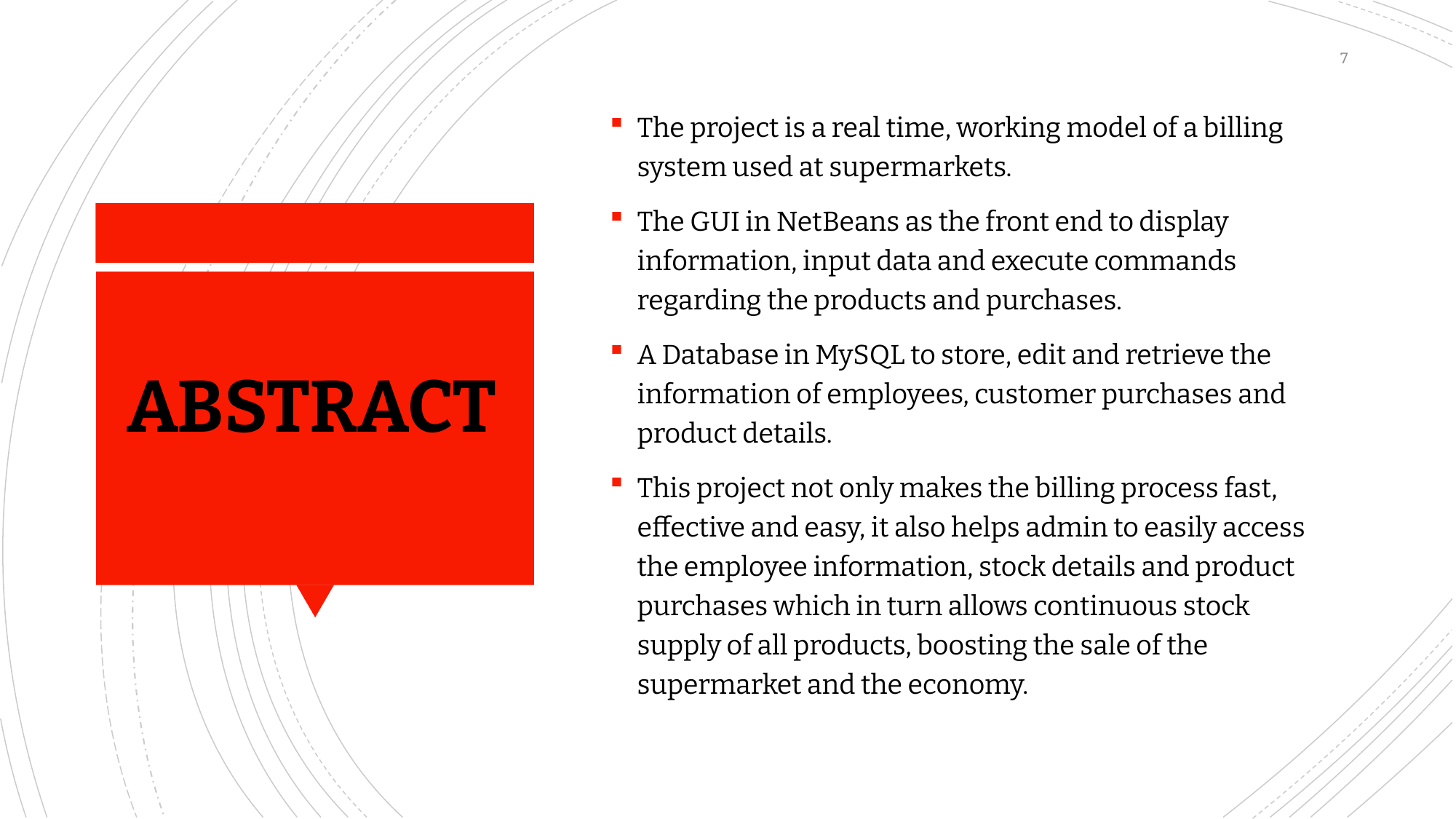

7
The project is a real time, working model of a billing system used at supermarkets.
The GUI in NetBeans as the front end to display information, input data and execute commands regarding the products and purchases.
A Database in MySQL to store, edit and retrieve the information of employees, customer purchases and product details.
This project not only makes the billing process fast, effective and easy, it also helps admin to easily access the employee information, stock details and product purchases which in turn allows continuous stock supply of all products, boosting the sale of the supermarket and the economy.

ABSTRACT